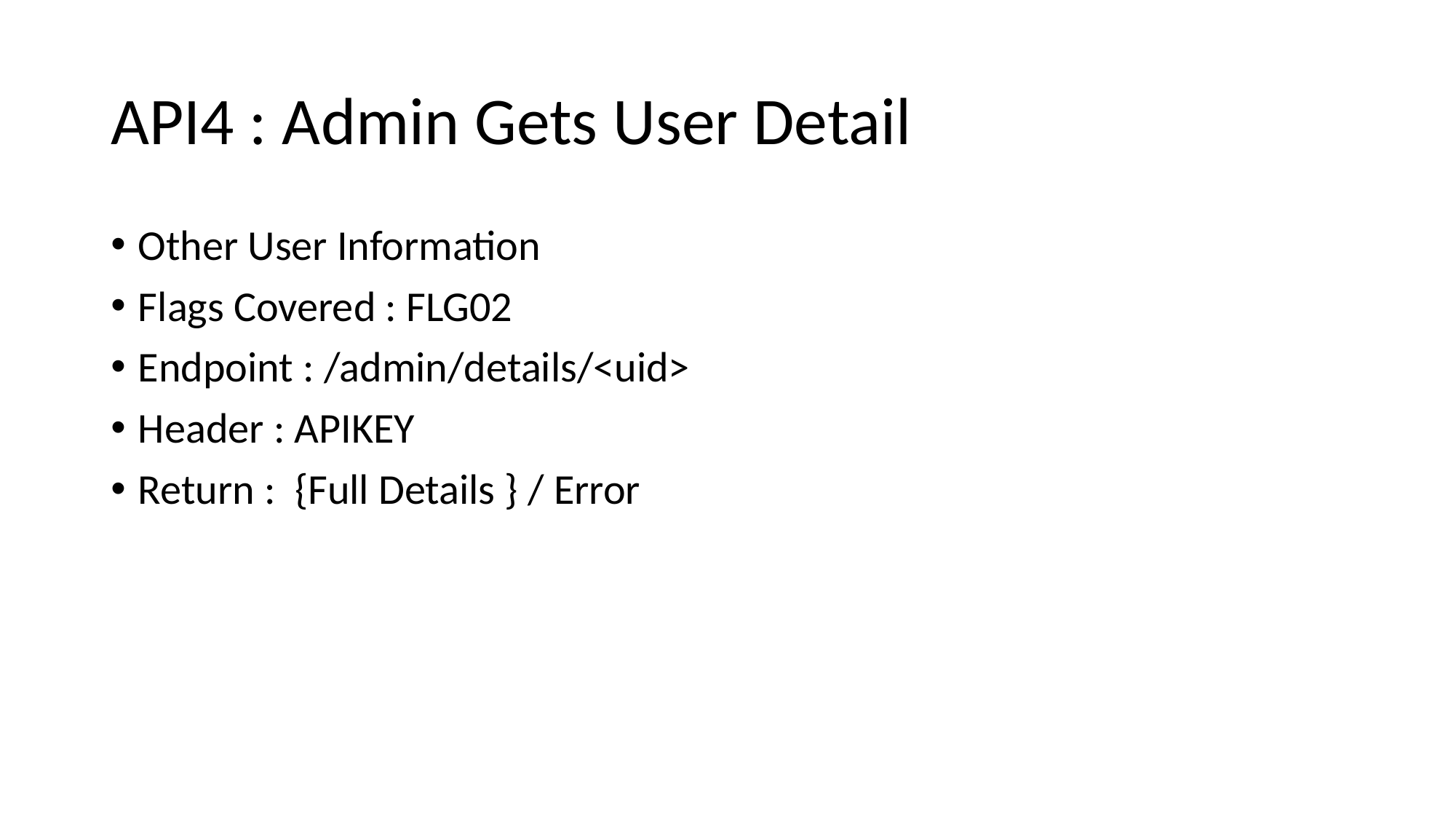

# API4 : Admin Gets User Detail
Other User Information
Flags Covered : FLG02
Endpoint : /admin/details/<uid>
Header : APIKEY
Return :  {Full Details } / Error